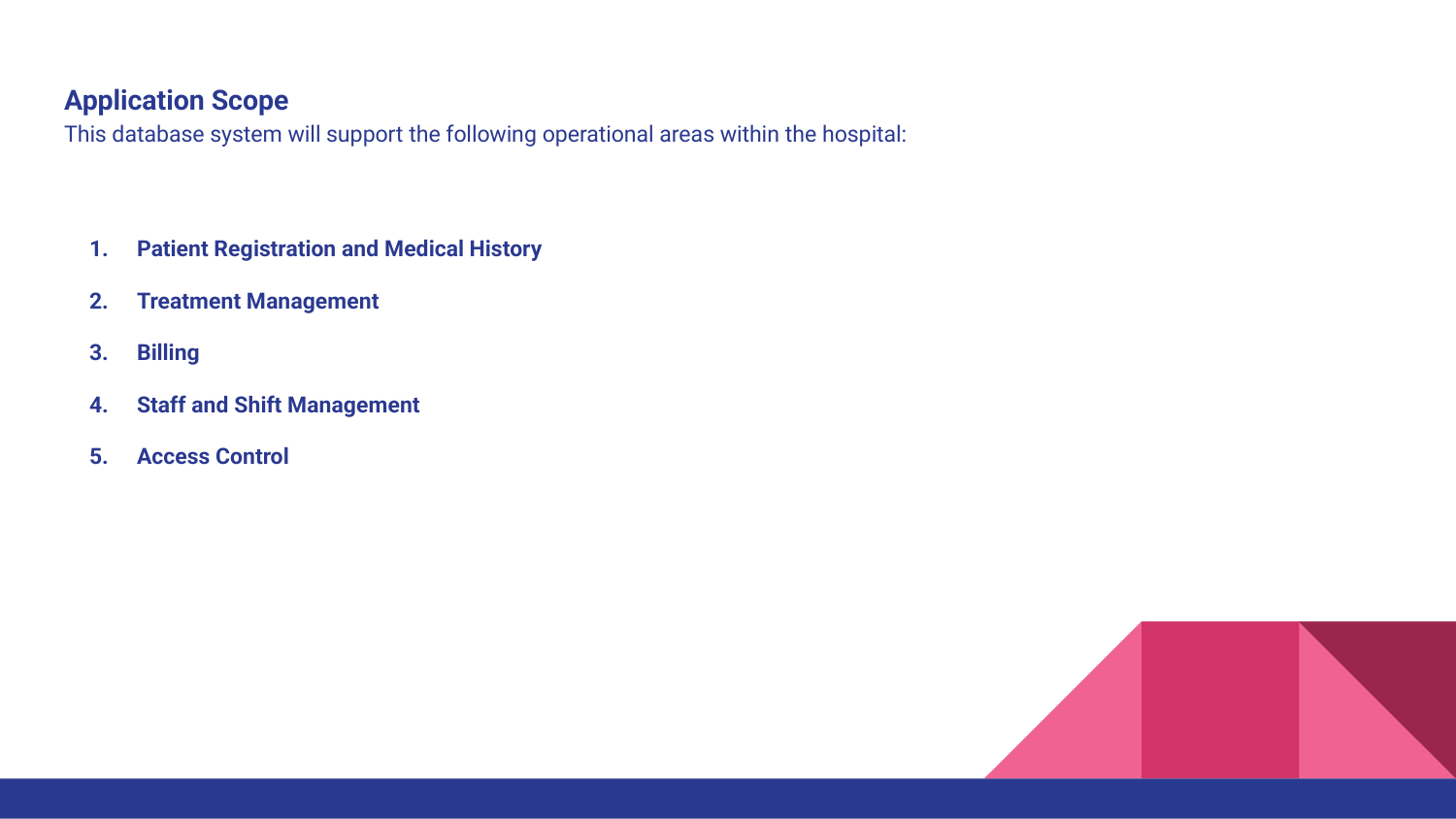

# Application Scope This database system will support the following operational areas within the hospital:

Patient Registration and Medical History
Treatment Management
Billing
Staff and Shift Management
Access Control